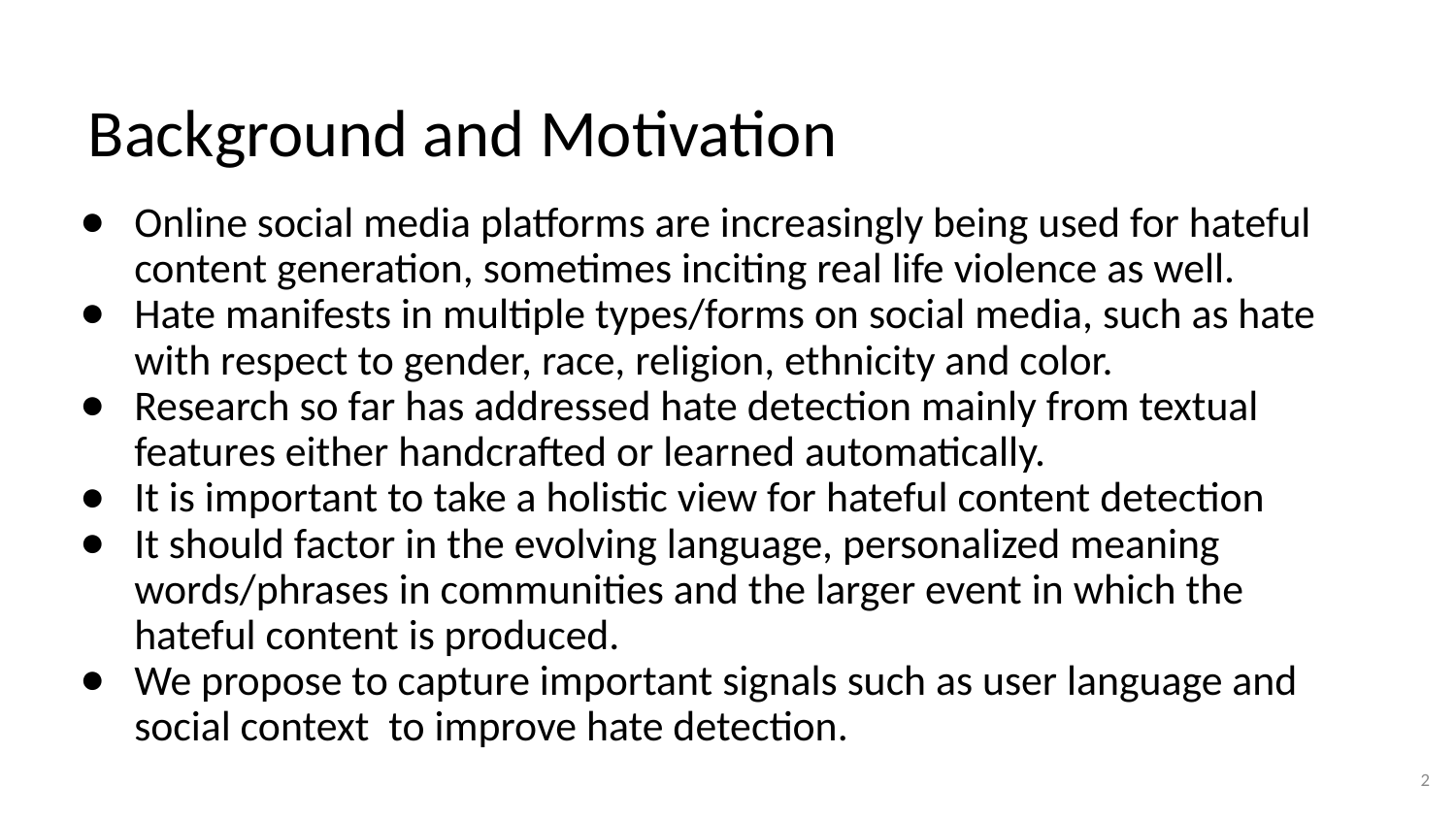

# Background and Motivation
Online social media platforms are increasingly being used for hateful content generation, sometimes inciting real life violence as well.
Hate manifests in multiple types/forms on social media, such as hate with respect to gender, race, religion, ethnicity and color.
Research so far has addressed hate detection mainly from textual features either handcrafted or learned automatically.
It is important to take a holistic view for hateful content detection
It should factor in the evolving language, personalized meaning words/phrases in communities and the larger event in which the hateful content is produced.
We propose to capture important signals such as user language and social context  to improve hate detection.

2